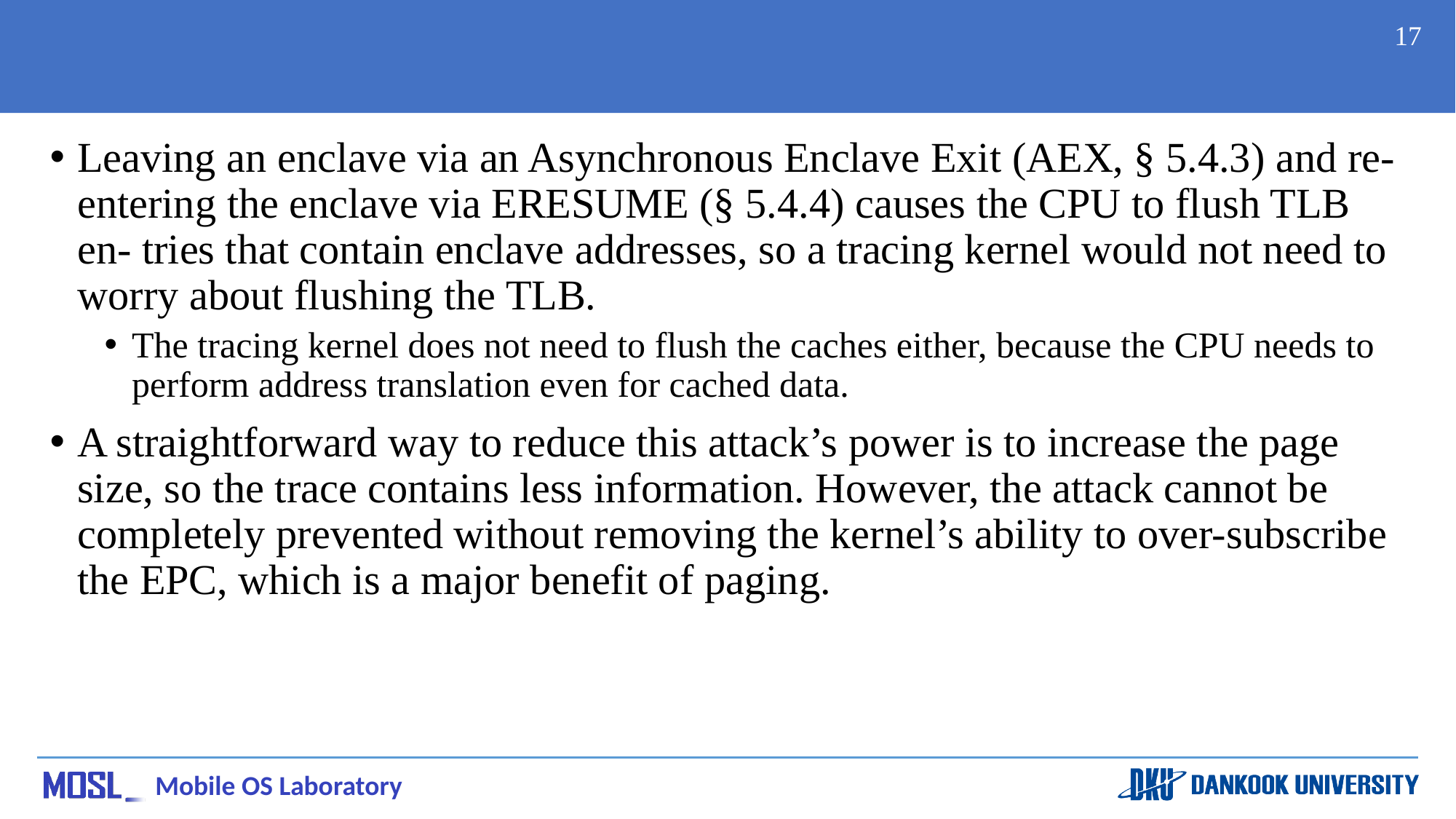

#
17
Leaving an enclave via an Asynchronous Enclave Exit (AEX, § 5.4.3) and re-entering the enclave via ERESUME (§ 5.4.4) causes the CPU to flush TLB en- tries that contain enclave addresses, so a tracing kernel would not need to worry about flushing the TLB.
The tracing kernel does not need to flush the caches either, because the CPU needs to perform address translation even for cached data.
A straightforward way to reduce this attack’s power is to increase the page size, so the trace contains less information. However, the attack cannot be completely prevented without removing the kernel’s ability to over-subscribe the EPC, which is a major benefit of paging.